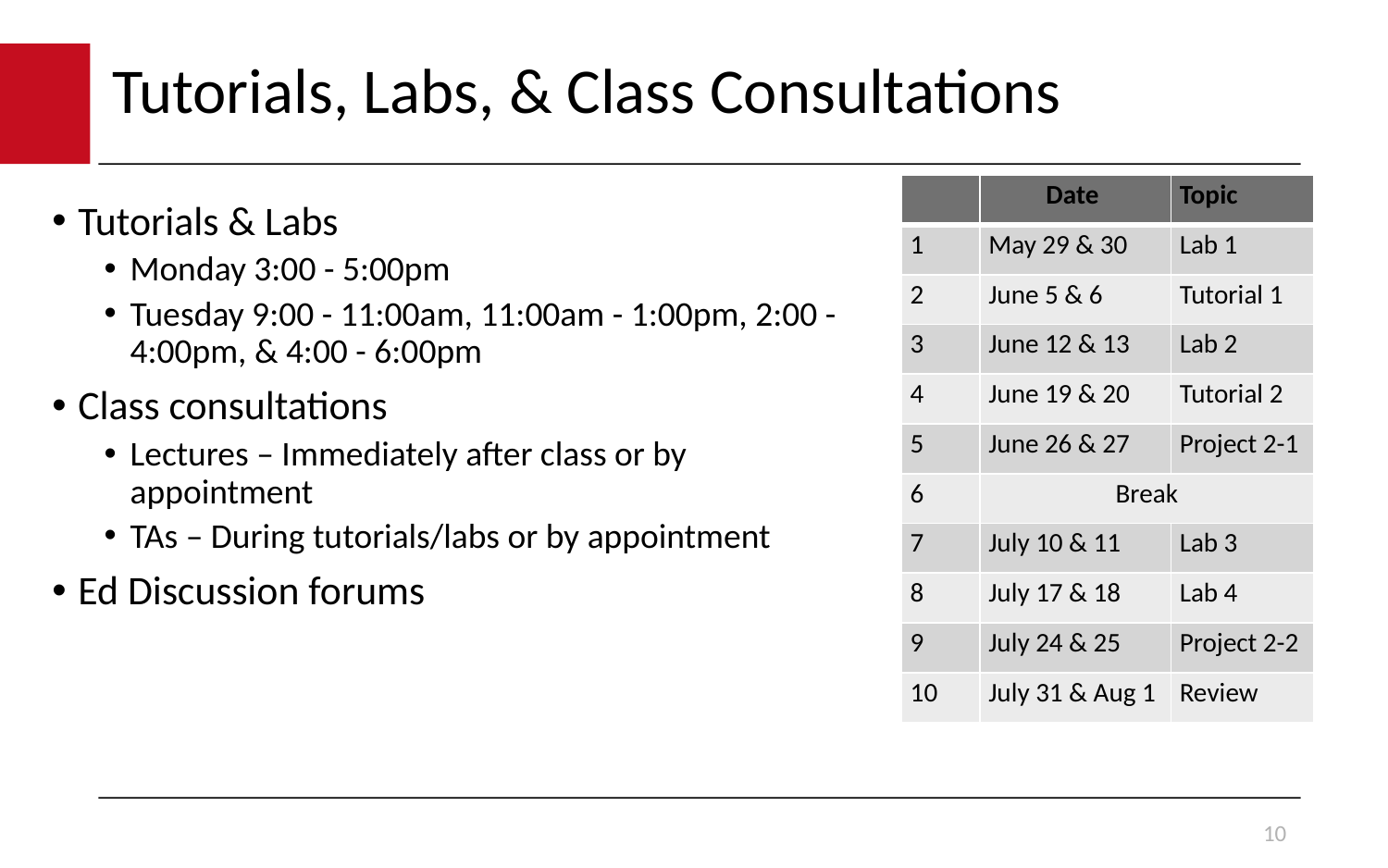

# Tutorials, Labs, & Class Consultations
|  | Date | Topic |
| --- | --- | --- |
| 1 | May 29 & 30 | Lab 1 |
| 2 | June 5 & 6 | Tutorial 1 |
| 3 | June 12 & 13 | Lab 2 |
| 4 | June 19 & 20 | Tutorial 2 |
| 5 | June 26 & 27 | Project 2-1 |
| 6 | Break |  |
| 7 | July 10 & 11 | Lab 3 |
| 8 | July 17 & 18 | Lab 4 |
| 9 | July 24 & 25 | Project 2-2 |
| 10 | July 31 & Aug 1 | Review |
Tutorials & Labs
Monday 3:00 - 5:00pm
Tuesday 9:00 - 11:00am, 11:00am - 1:00pm, 2:00 - 4:00pm, & 4:00 - 6:00pm
Class consultations
Lectures – Immediately after class or by appointment
TAs – During tutorials/labs or by appointment
Ed Discussion forums
10